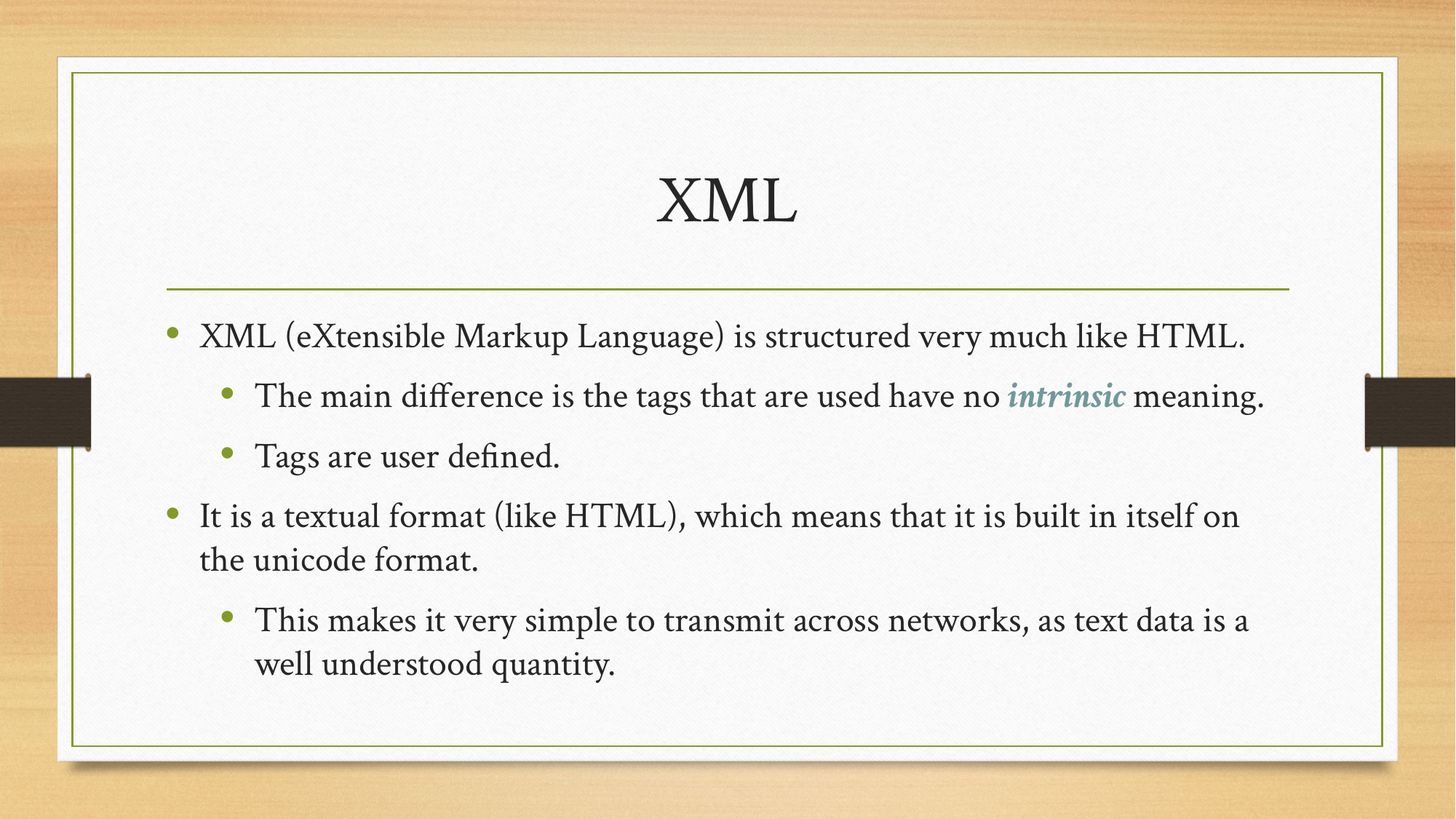

# XML
XML (eXtensible Markup Language) is structured very much like HTML.
The main difference is the tags that are used have no intrinsic meaning.
Tags are user defined.
It is a textual format (like HTML), which means that it is built in itself on the unicode format.
This makes it very simple to transmit across networks, as text data is a well understood quantity.